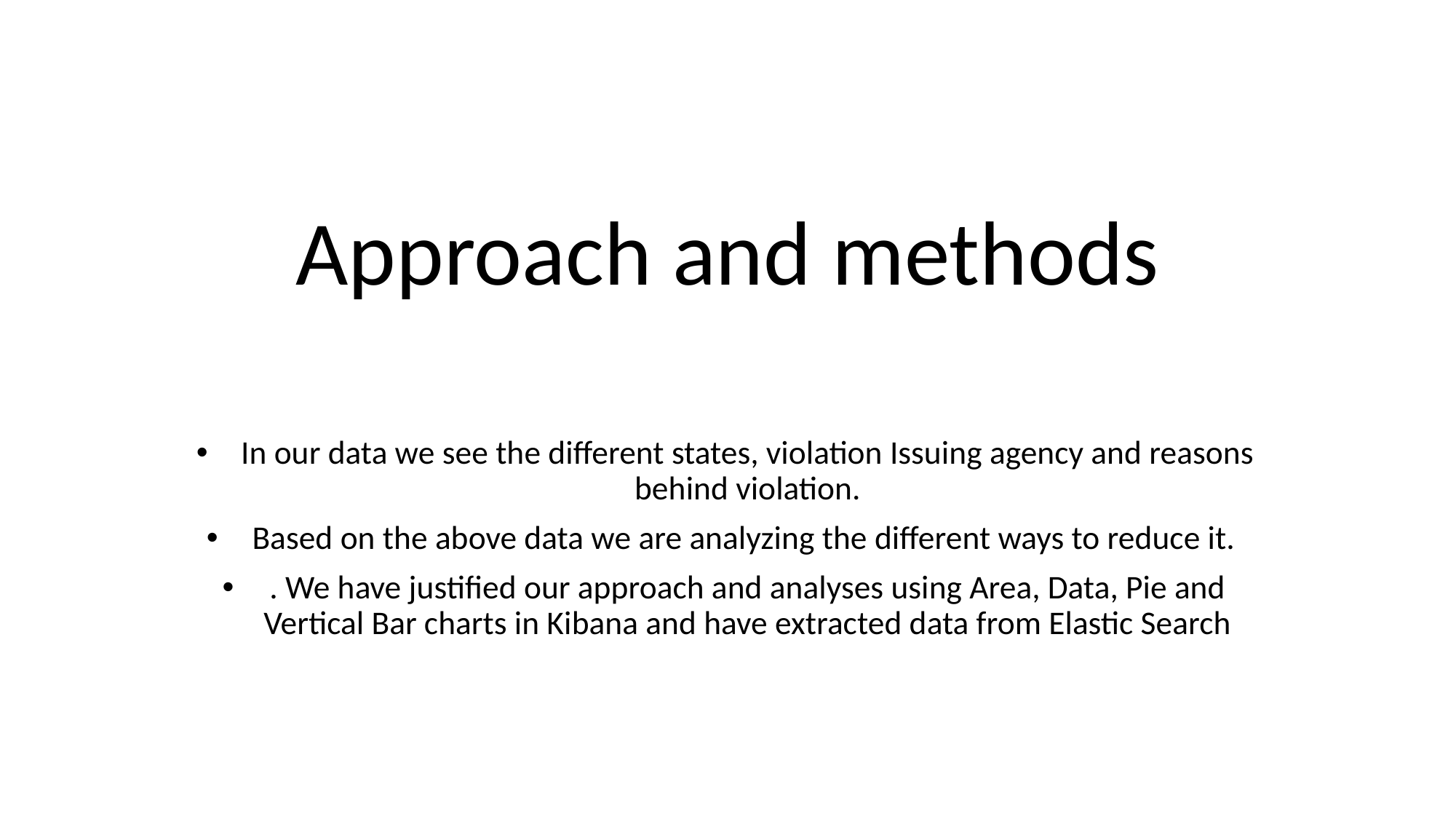

# Approach and methods
In our data we see the different states, violation Issuing agency and reasons behind violation.
Based on the above data we are analyzing the different ways to reduce it.
. We have justified our approach and analyses using Area, Data, Pie and Vertical Bar charts in Kibana and have extracted data from Elastic Search